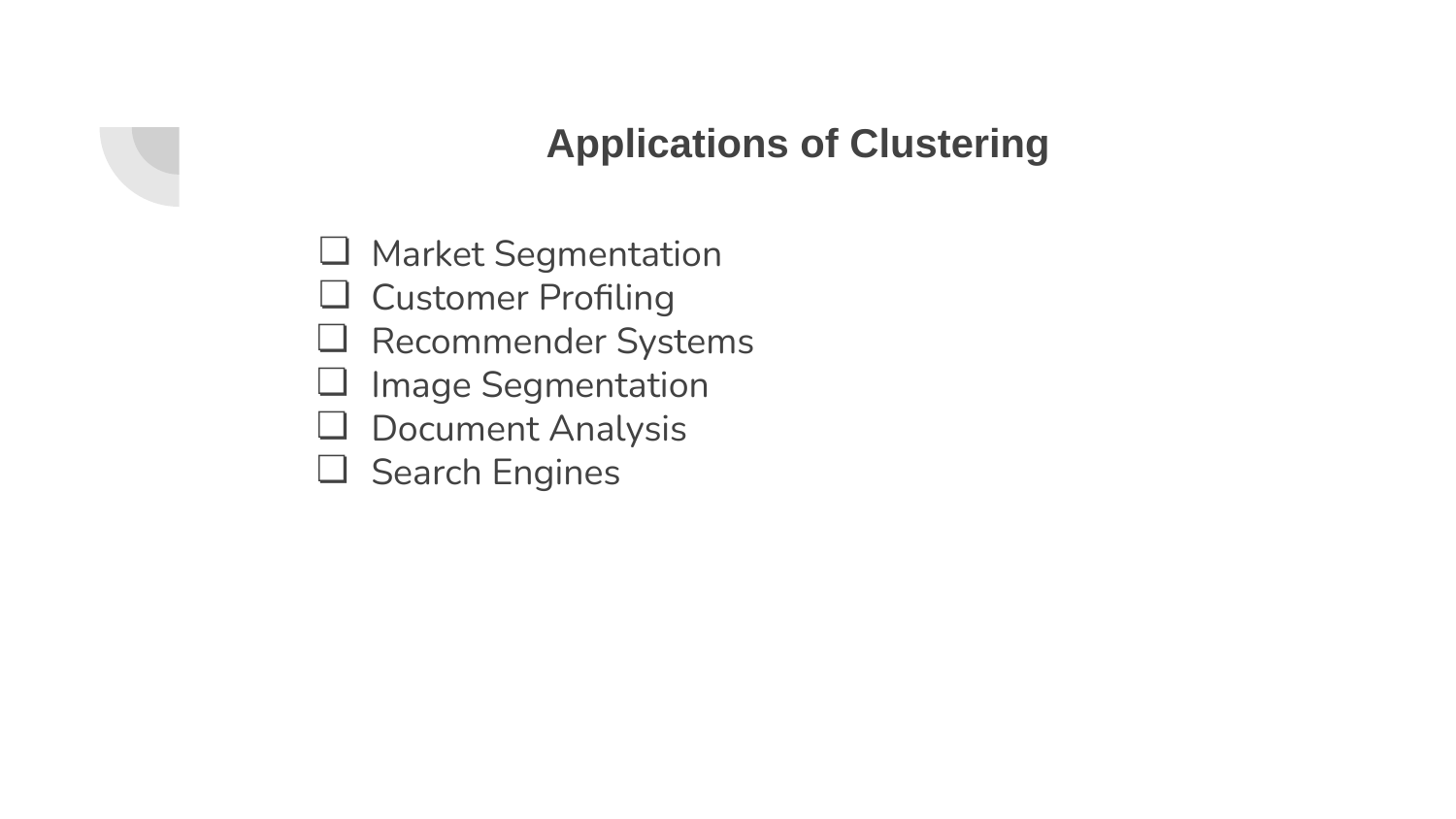

# Applications of Clustering
Market Segmentation
Customer Profiling
Recommender Systems
Image Segmentation
Document Analysis
Search Engines